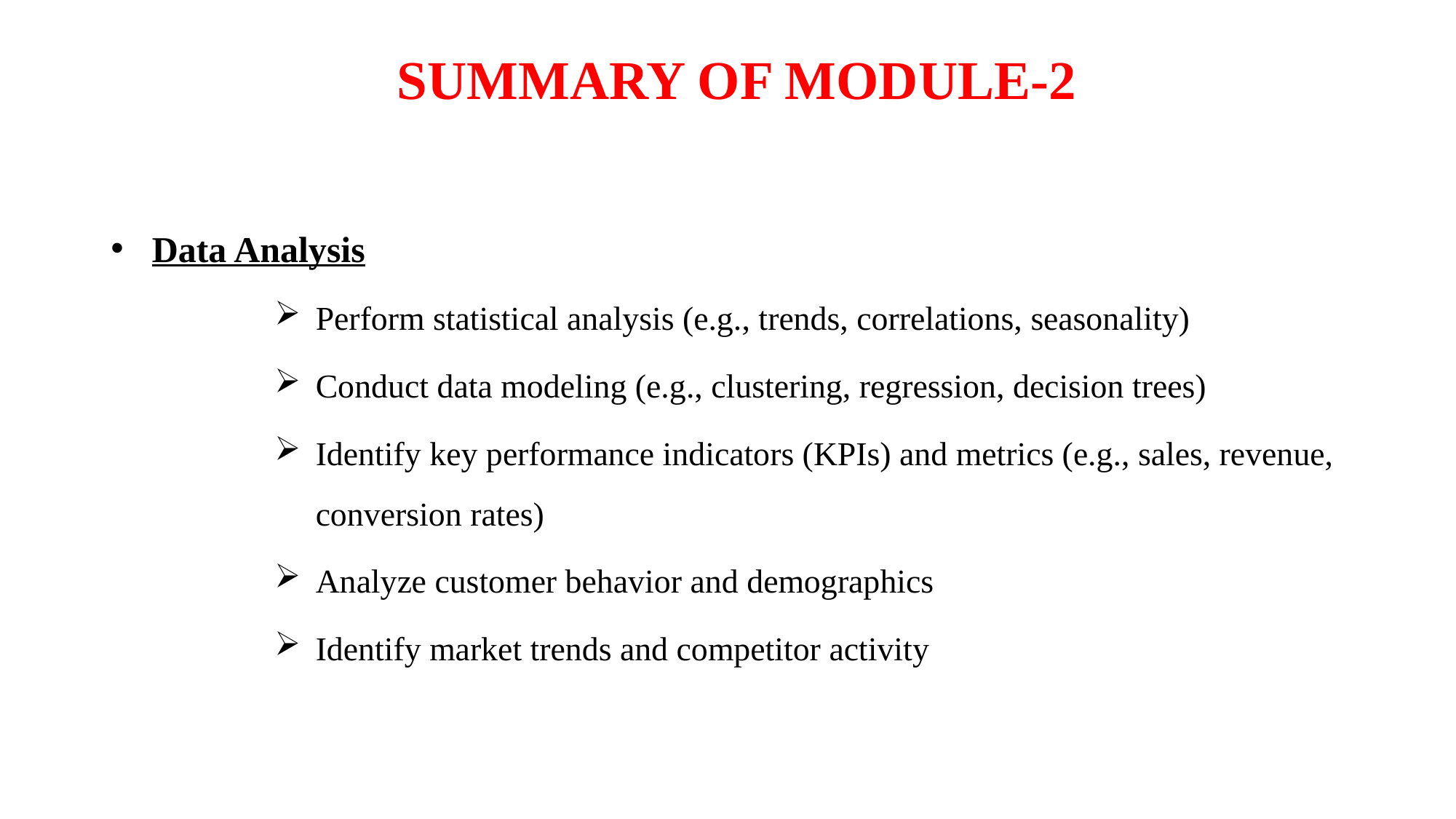

# SUMMARY OF MODULE-2
Data Analysis
Perform statistical analysis (e.g., trends, correlations, seasonality)
Conduct data modeling (e.g., clustering, regression, decision trees)
Identify key performance indicators (KPIs) and metrics (e.g., sales, revenue, conversion rates)
Analyze customer behavior and demographics
Identify market trends and competitor activity

11